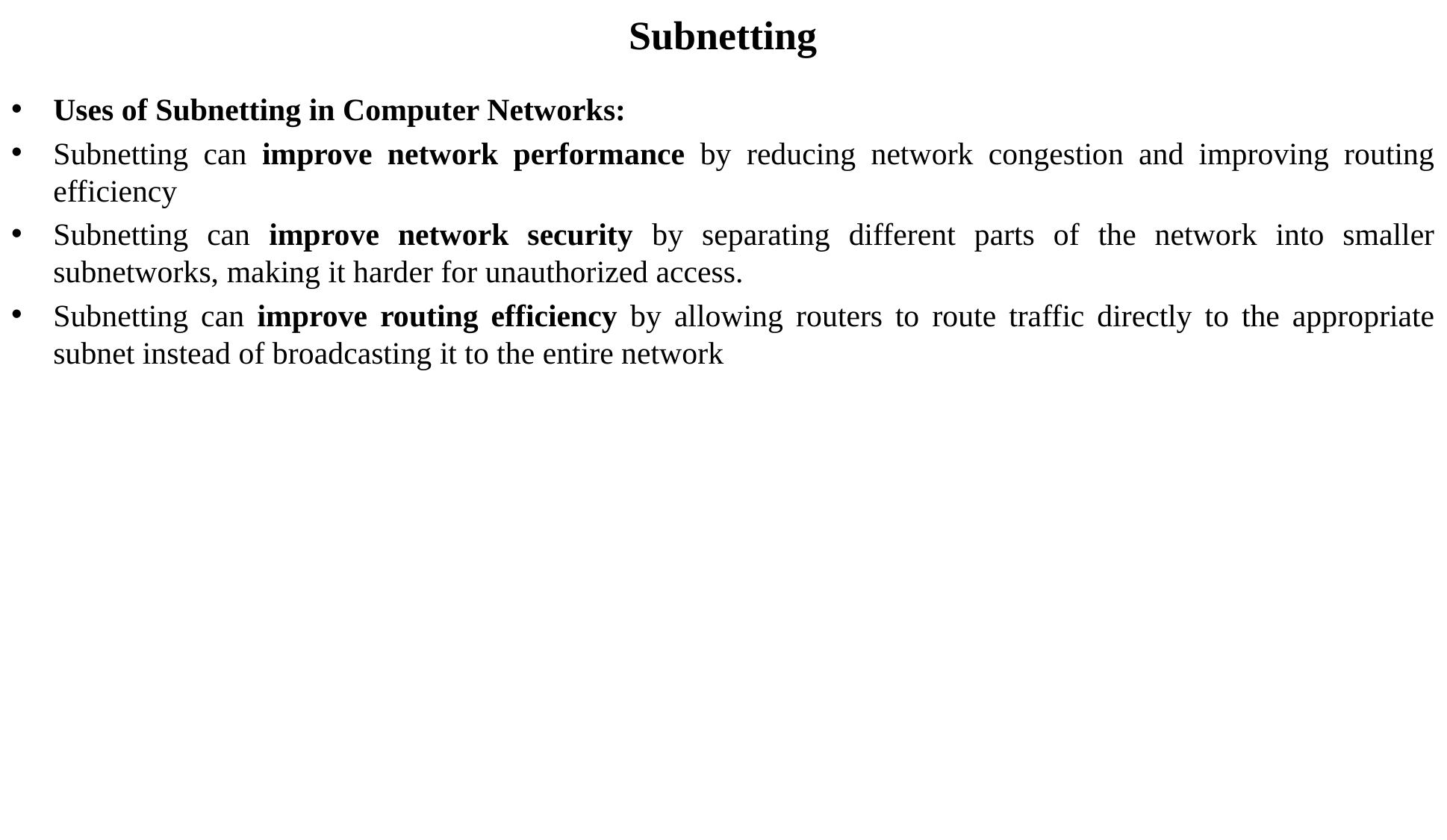

Subnetting
Uses of Subnetting in Computer Networks:
Subnetting can improve network performance by reducing network congestion and improving routing efficiency
Subnetting can improve network security by separating different parts of the network into smaller subnetworks, making it harder for unauthorized access.
Subnetting can improve routing efficiency by allowing routers to route traffic directly to the appropriate subnet instead of broadcasting it to the entire network